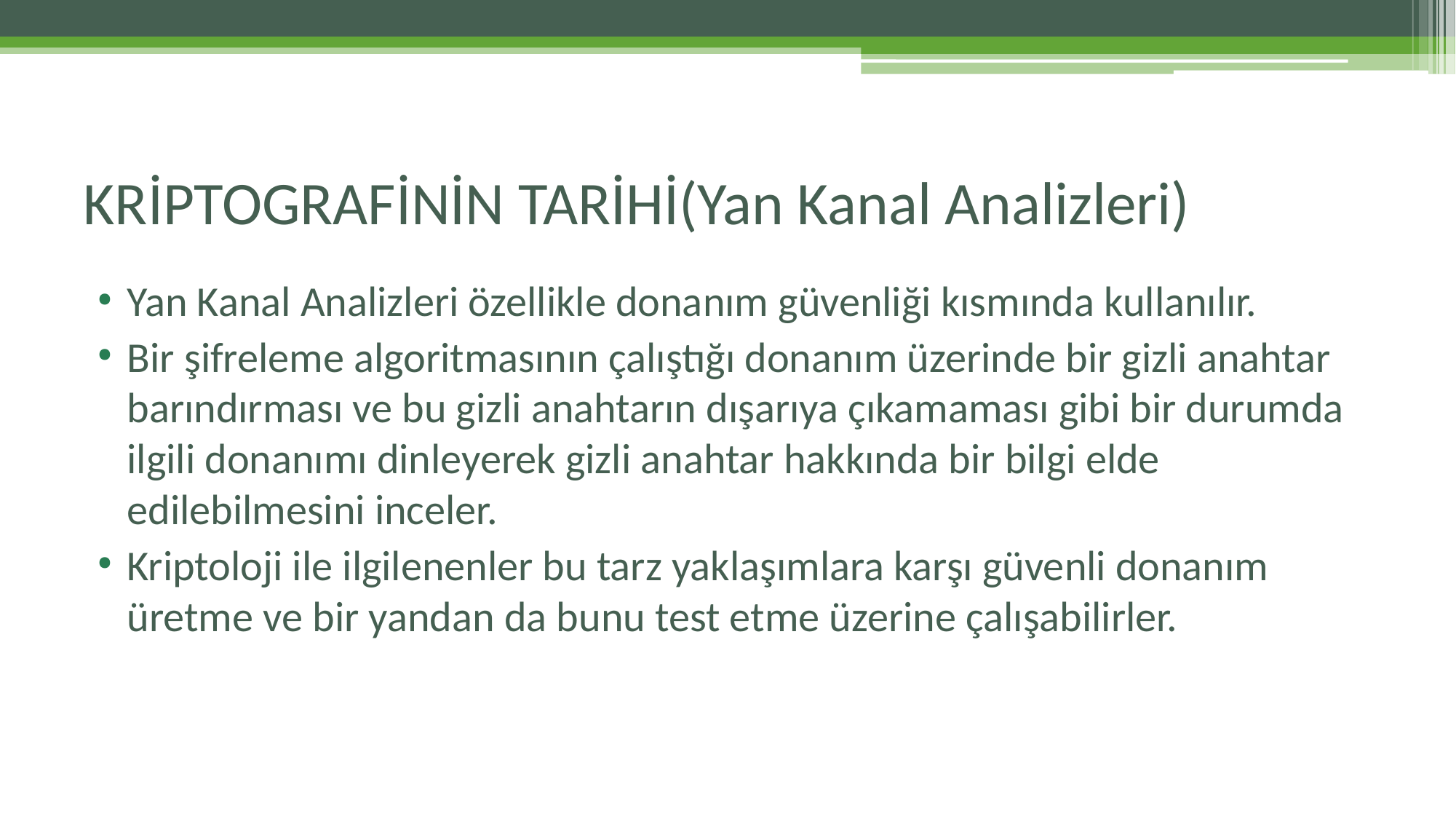

# KRİPTOGRAFİNİN TARİHİ(Yan Kanal Analizleri)
Yan Kanal Analizleri özellikle donanım güvenliği kısmında kullanılır.
Bir şifreleme algoritmasının çalıştığı donanım üzerinde bir gizli anahtar barındırması ve bu gizli anahtarın dışarıya çıkamaması gibi bir durumda ilgili donanımı dinleyerek gizli anahtar hakkında bir bilgi elde edilebilmesini inceler.
Kriptoloji ile ilgilenenler bu tarz yaklaşımlara karşı güvenli donanım üretme ve bir yandan da bunu test etme üzerine çalışabilirler.